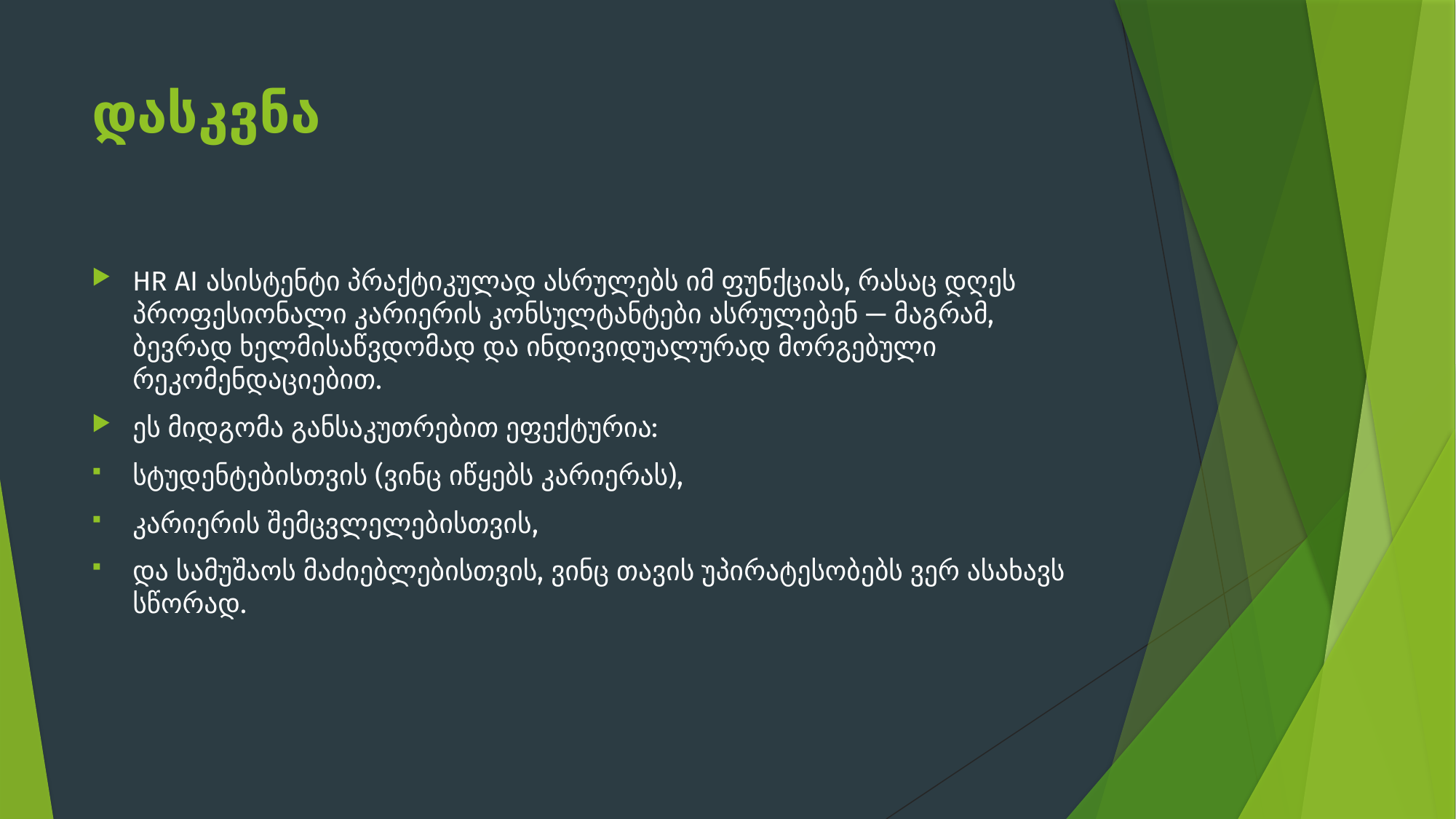

# დასკვნა
HR AI ასისტენტი პრაქტიკულად ასრულებს იმ ფუნქციას, რასაც დღეს პროფესიონალი კარიერის კონსულტანტები ასრულებენ — მაგრამ, ბევრად ხელმისაწვდომად და ინდივიდუალურად მორგებული რეკომენდაციებით.
ეს მიდგომა განსაკუთრებით ეფექტურია:
სტუდენტებისთვის (ვინც იწყებს კარიერას),
კარიერის შემცვლელებისთვის,
და სამუშაოს მაძიებლებისთვის, ვინც თავის უპირატესობებს ვერ ასახავს სწორად.